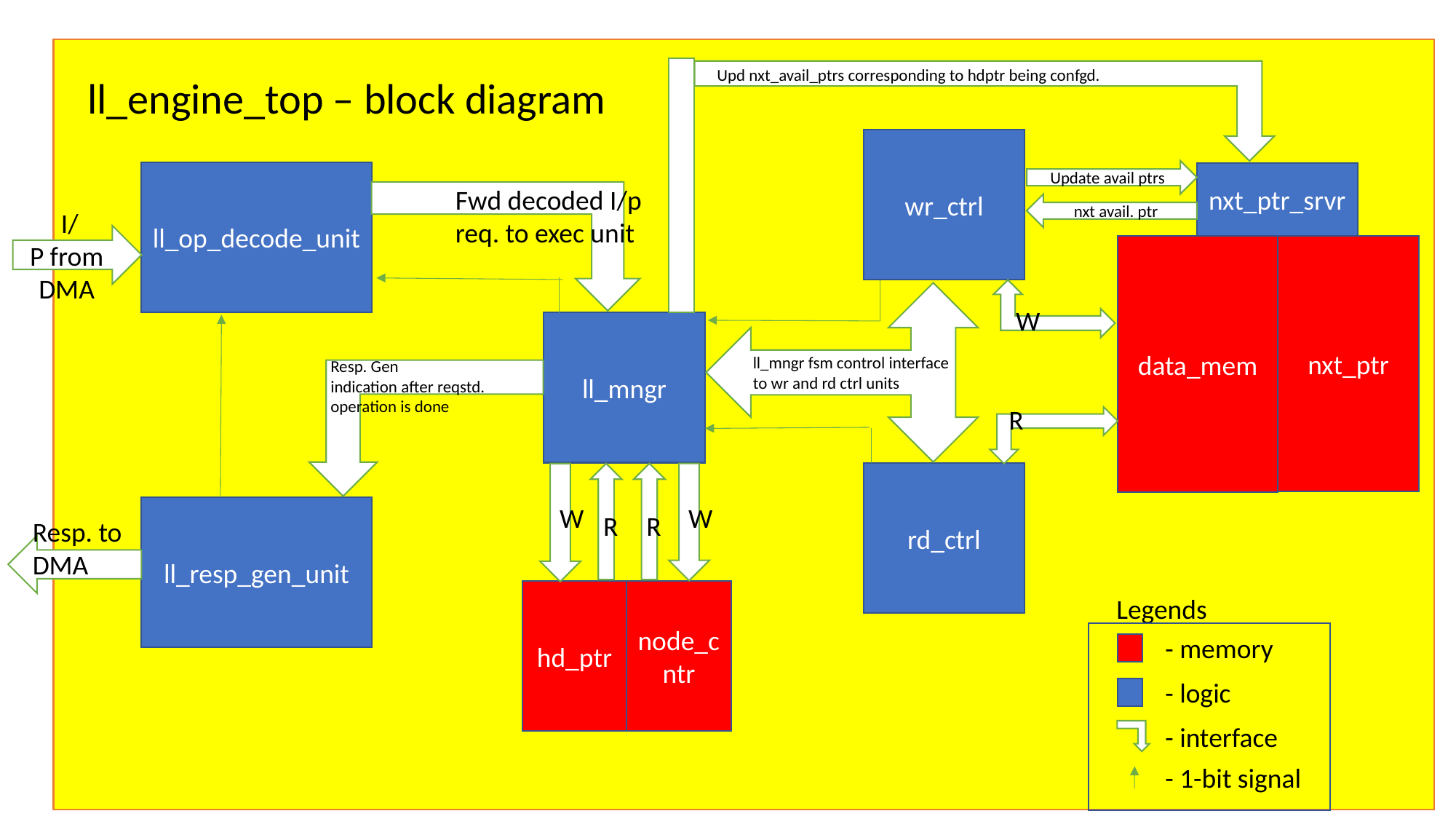

Upd nxt_avail_ptrs corresponding to hdptr being confgd.

ll_engine_top – block diagram
wr_ctrl
Update avail ptrs
ll_op_decode_unit
nxt_ptr_srvr
Fwd decoded I/p req. to exec unit

nxt avail. ptr
I/P from DMA
data_mem
nxt_ptr

W
ll_mngr
ll_mngr fsm control interface to wr and rd ctrl units
Resp. Gen indication after reqstd. operation is done

R
rd_ctrl
R
R
W
W
ll_resp_gen_unit
Resp. to
DMA

node_cntr
hd_ptr
Legends

- memory

- logic

- interface

- 1-bit signal